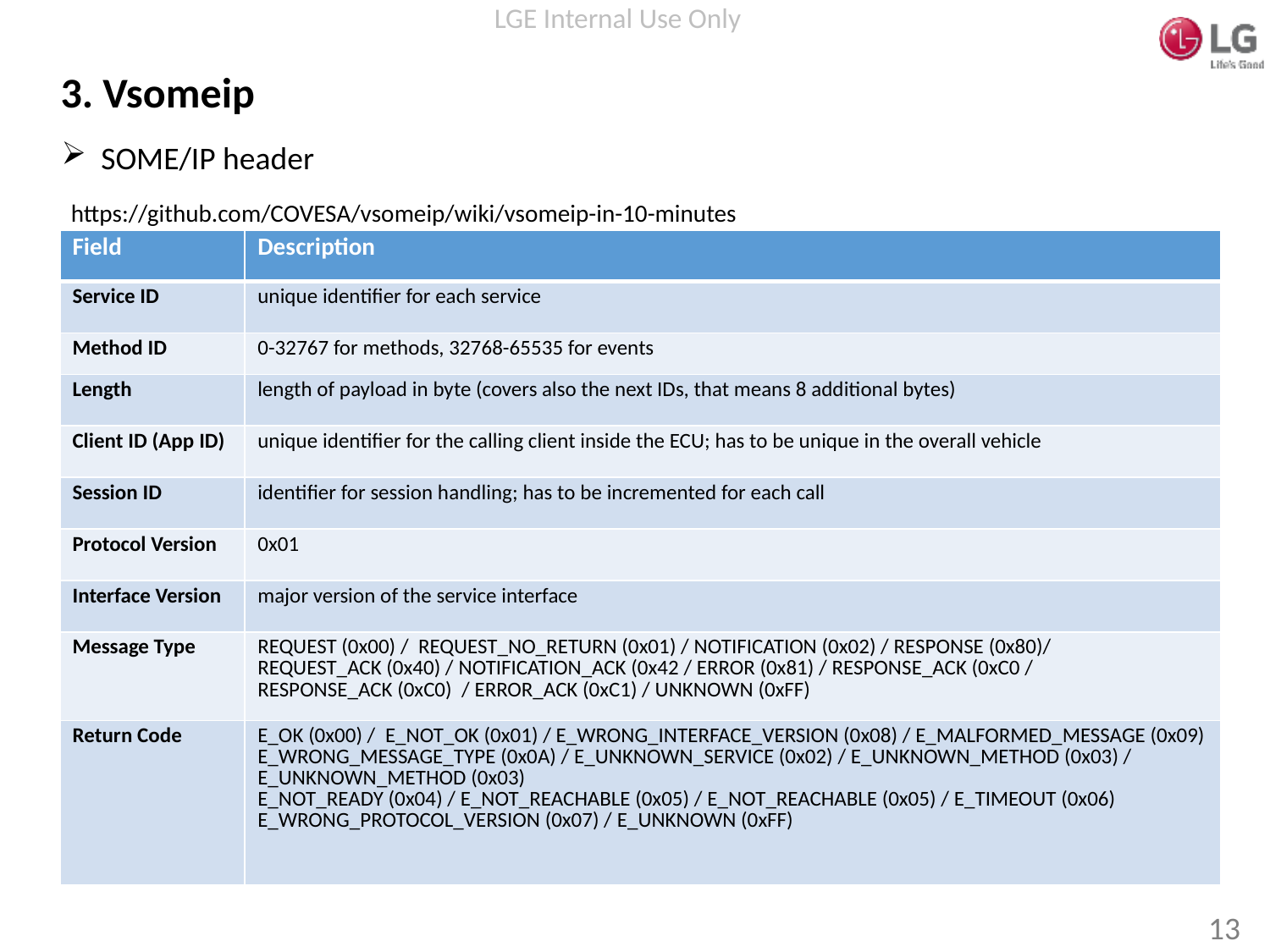

3. Vsomeip
SOME/IP header

https://github.com/COVESA/vsomeip/wiki/vsomeip-in-10-minutes

| Field | Description |
| --- | --- |
| Service ID | unique identifier for each service |
| Method ID | 0-32767 for methods, 32768-65535 for events |
| Length | length of payload in byte (covers also the next IDs, that means 8 additional bytes) |
| Client ID (App ID) | unique identifier for the calling client inside the ECU; has to be unique in the overall vehicle |
| Session ID | identifier for session handling; has to be incremented for each call |
| Protocol Version | 0x01 |
| Interface Version | major version of the service interface |
| Message Type | REQUEST (0x00) / REQUEST\_NO\_RETURN (0x01) / NOTIFICATION (0x02) / RESPONSE (0x80)/ REQUEST\_ACK (0x40) / NOTIFICATION\_ACK (0x42 / ERROR (0x81) / RESPONSE\_ACK (0xC0 / RESPONSE\_ACK (0xC0) / ERROR\_ACK (0xC1) / UNKNOWN (0xFF) |
| Return Code | E\_OK (0x00) / E\_NOT\_OK (0x01) / E\_WRONG\_INTERFACE\_VERSION (0x08) / E\_MALFORMED\_MESSAGE (0x09) E\_WRONG\_MESSAGE\_TYPE (0x0A) / E\_UNKNOWN\_SERVICE (0x02) / E\_UNKNOWN\_METHOD (0x03) / E\_UNKNOWN\_METHOD (0x03) E\_NOT\_READY (0x04) / E\_NOT\_REACHABLE (0x05) / E\_NOT\_REACHABLE (0x05) / E\_TIMEOUT (0x06) E\_WRONG\_PROTOCOL\_VERSION (0x07) / E\_UNKNOWN (0xFF) |

13